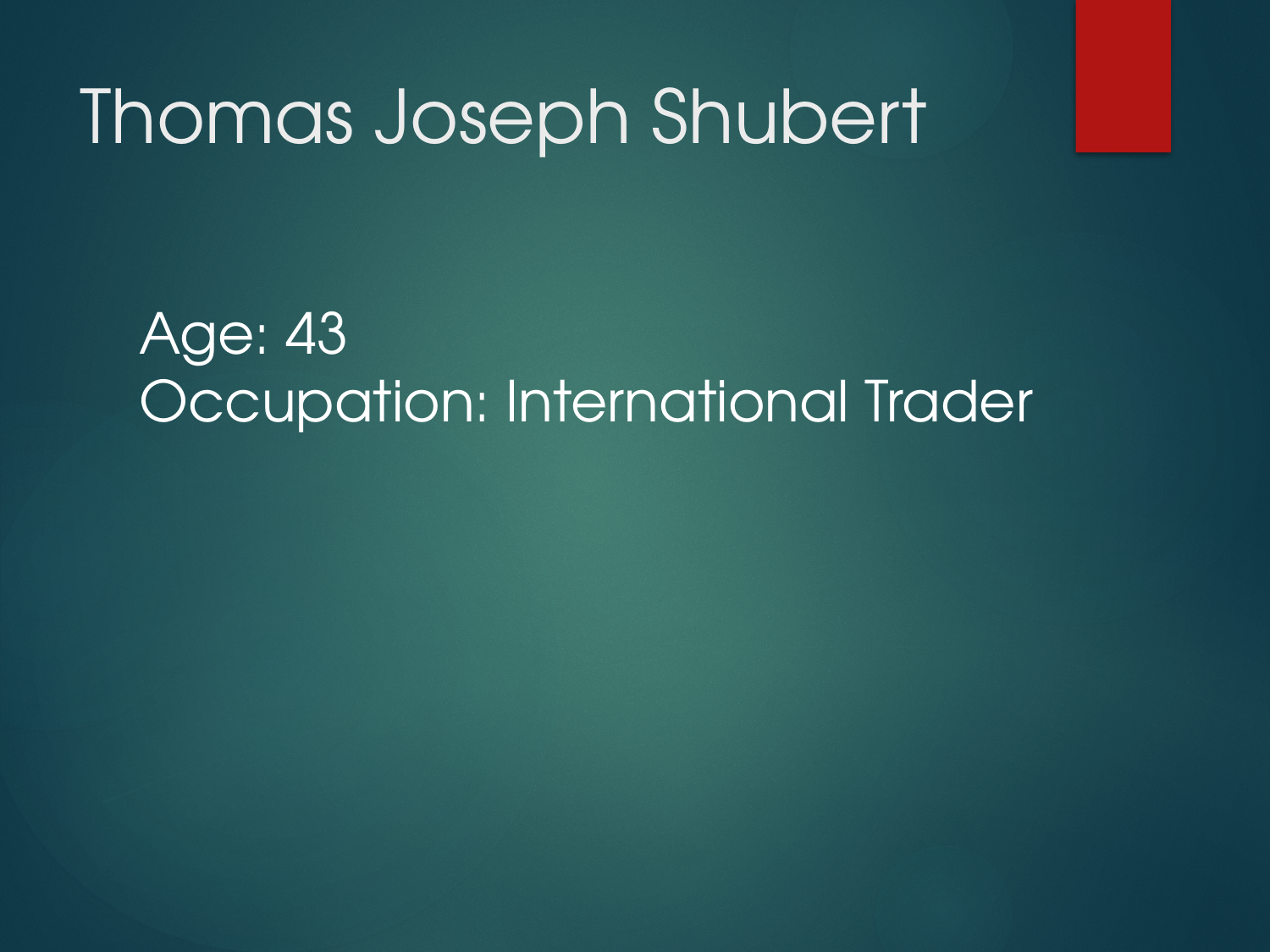

# Thomas Joseph Shubert

Age: 43
Occupation: International Trader